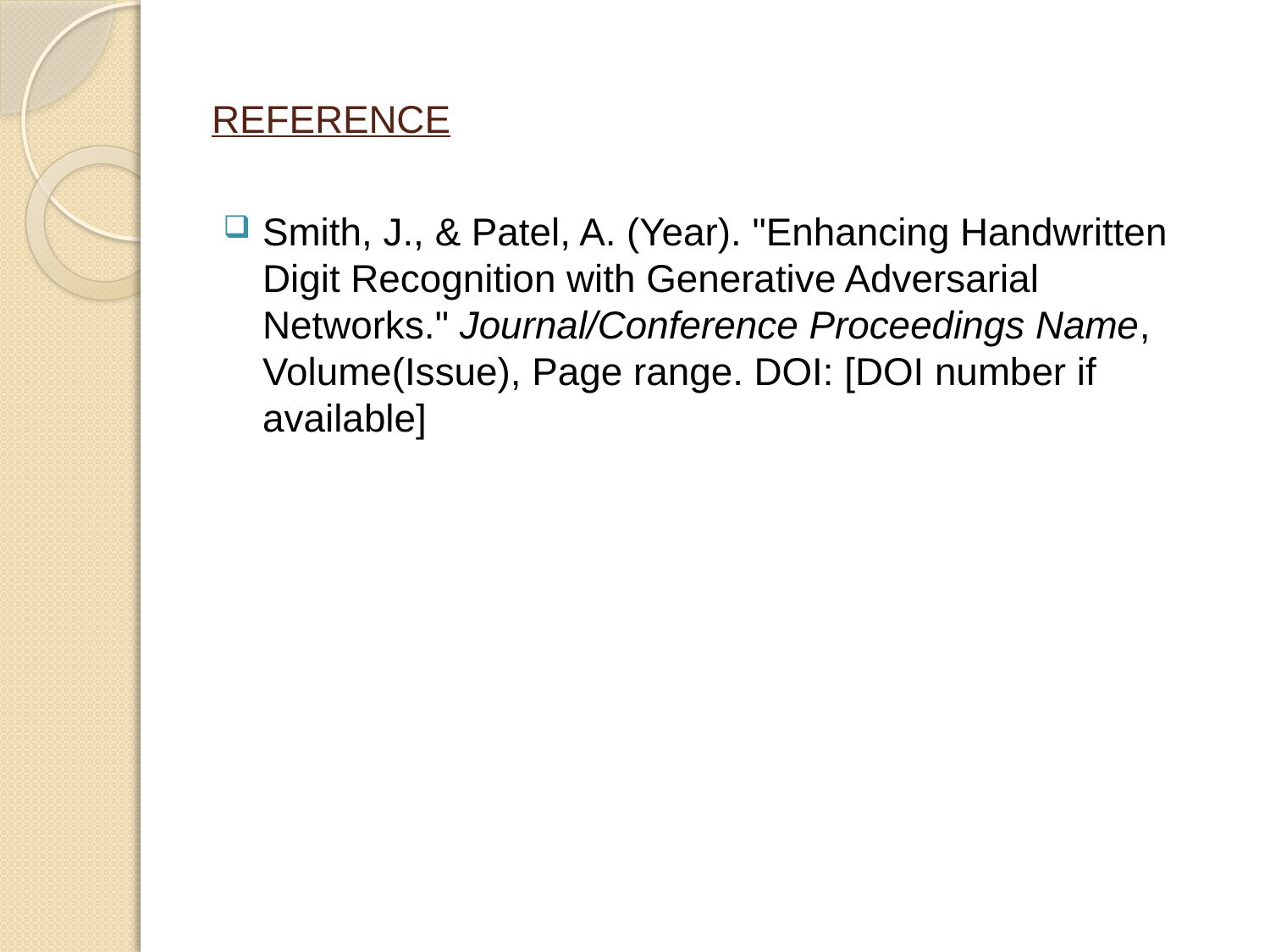

# REFERENCE
Smith, J., & Patel, A. (Year). "Enhancing Handwritten Digit Recognition with Generative Adversarial Networks." Journal/Conference Proceedings Name, Volume(Issue), Page range. DOI: [DOI number if available]